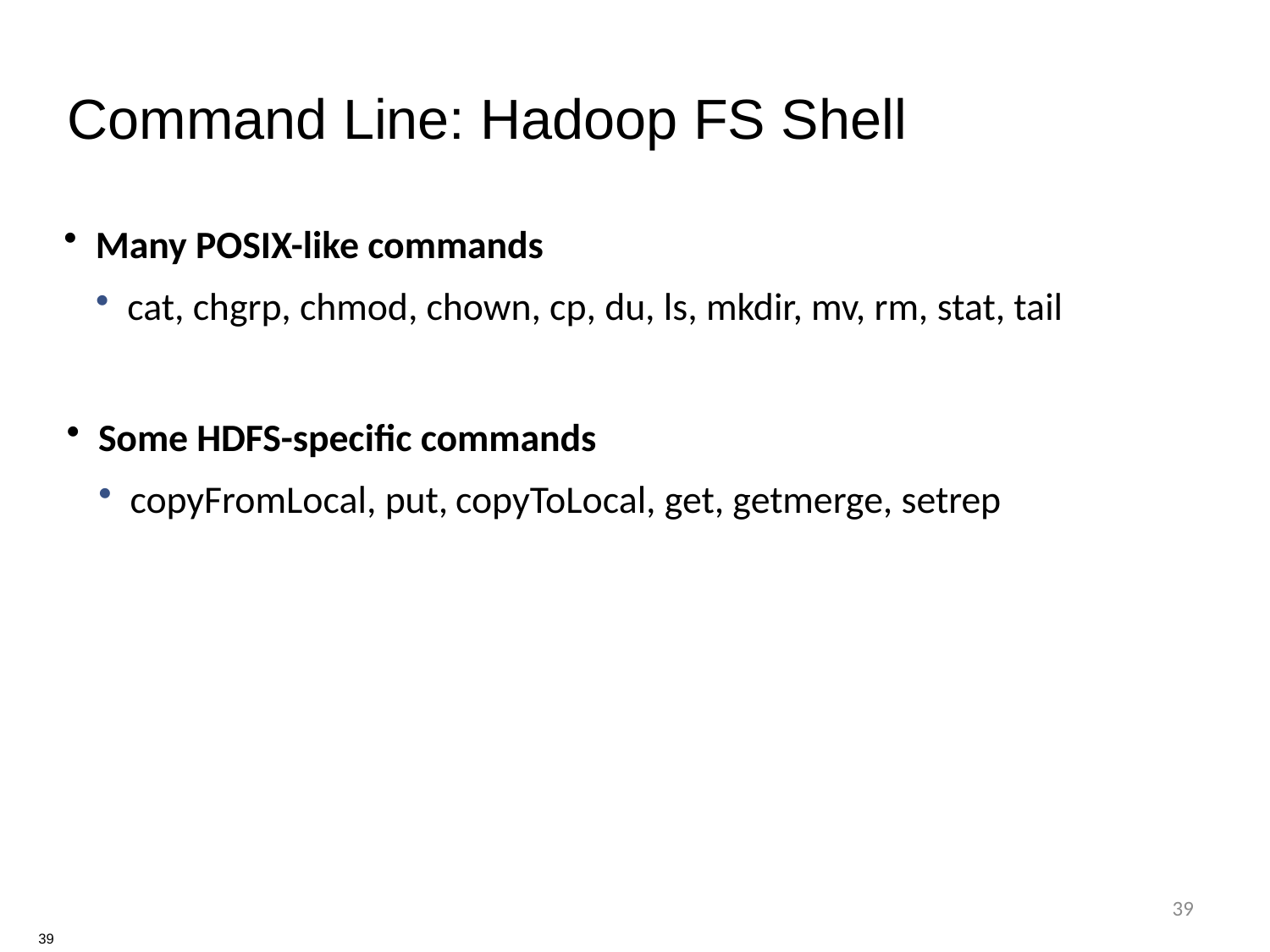

Command Line: Hadoop FS Shell
Many POSIX-like commands
cat, chgrp, chmod, chown, cp, du, ls, mkdir, mv, rm, stat, tail

Some HDFS-specific commands
copyFromLocal, put, copyToLocal, get, getmerge, setrep

39
39
39